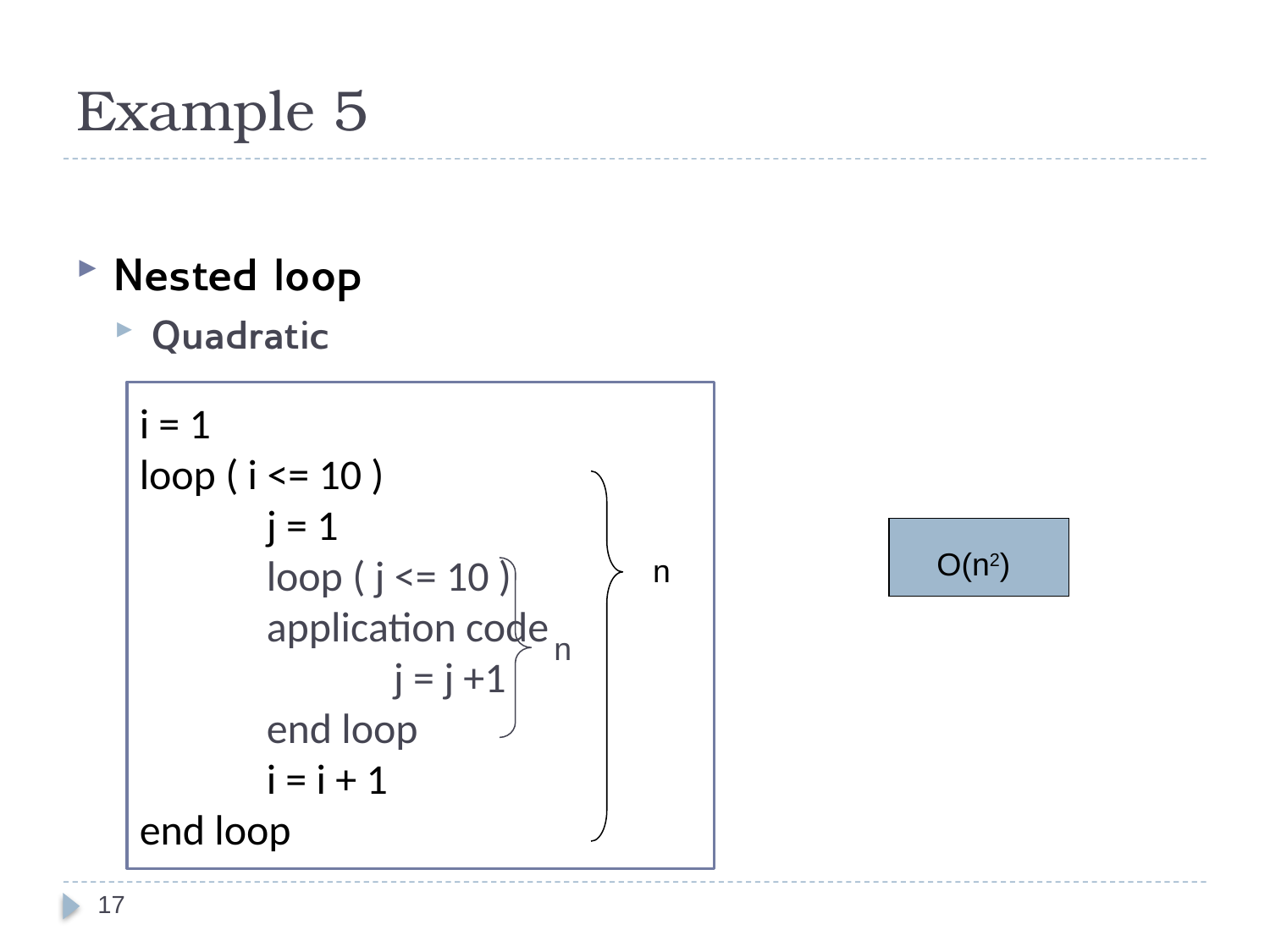

# Example 5
Nested loop
Quadratic

i = 1
loop ( i <= 10 )
	j = 1
	loop ( j <= 10 )
	application code
		j = j +1
	end loop
	i = i + 1
end loop

O(n2)
n
                                                 n
17